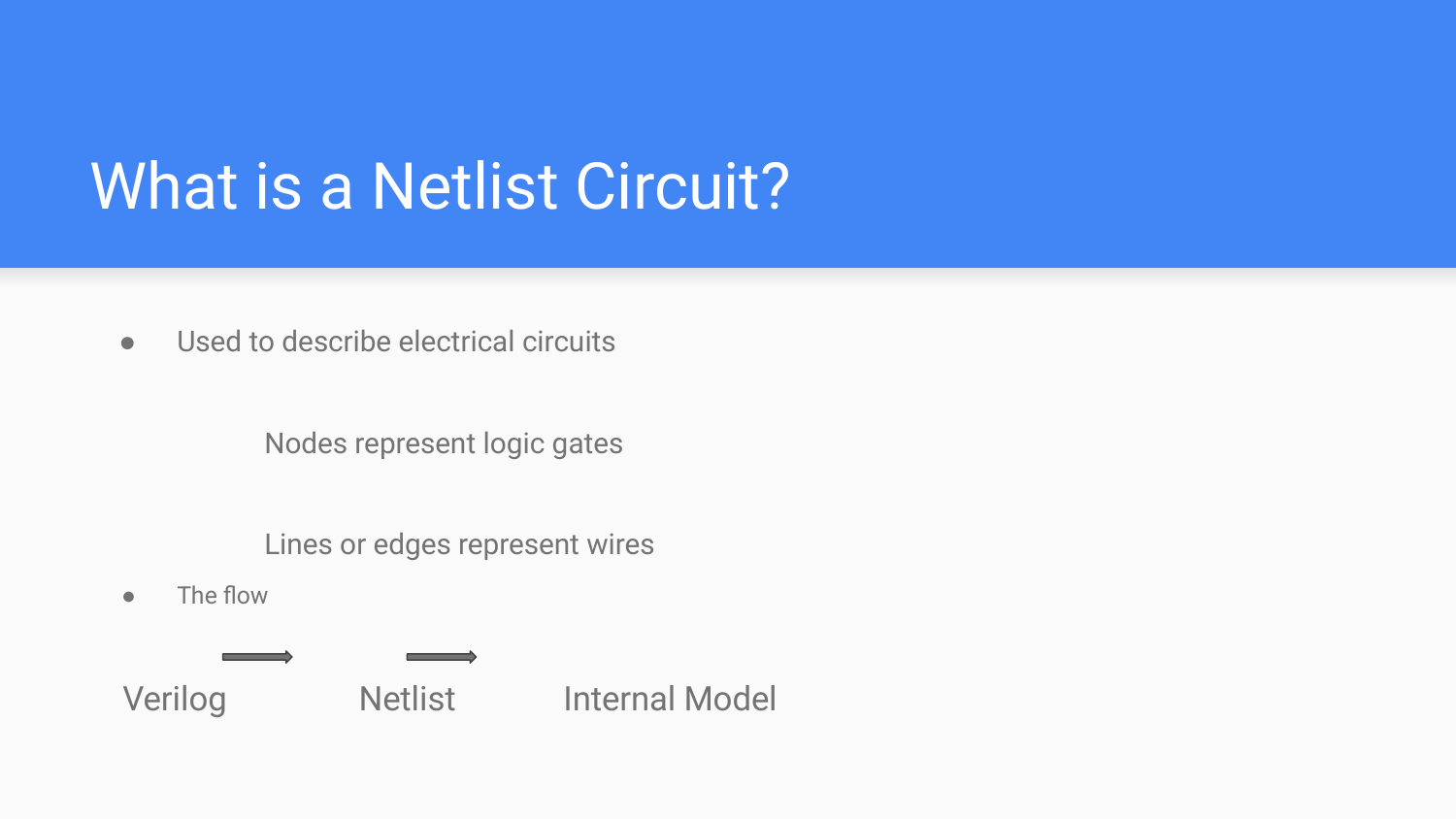

# What is a Netlist Circuit?
Used to describe electrical circuits

Nodes represent logic gates

Lines or edges represent wires
The flow

    Verilog                Netlist             Internal Model